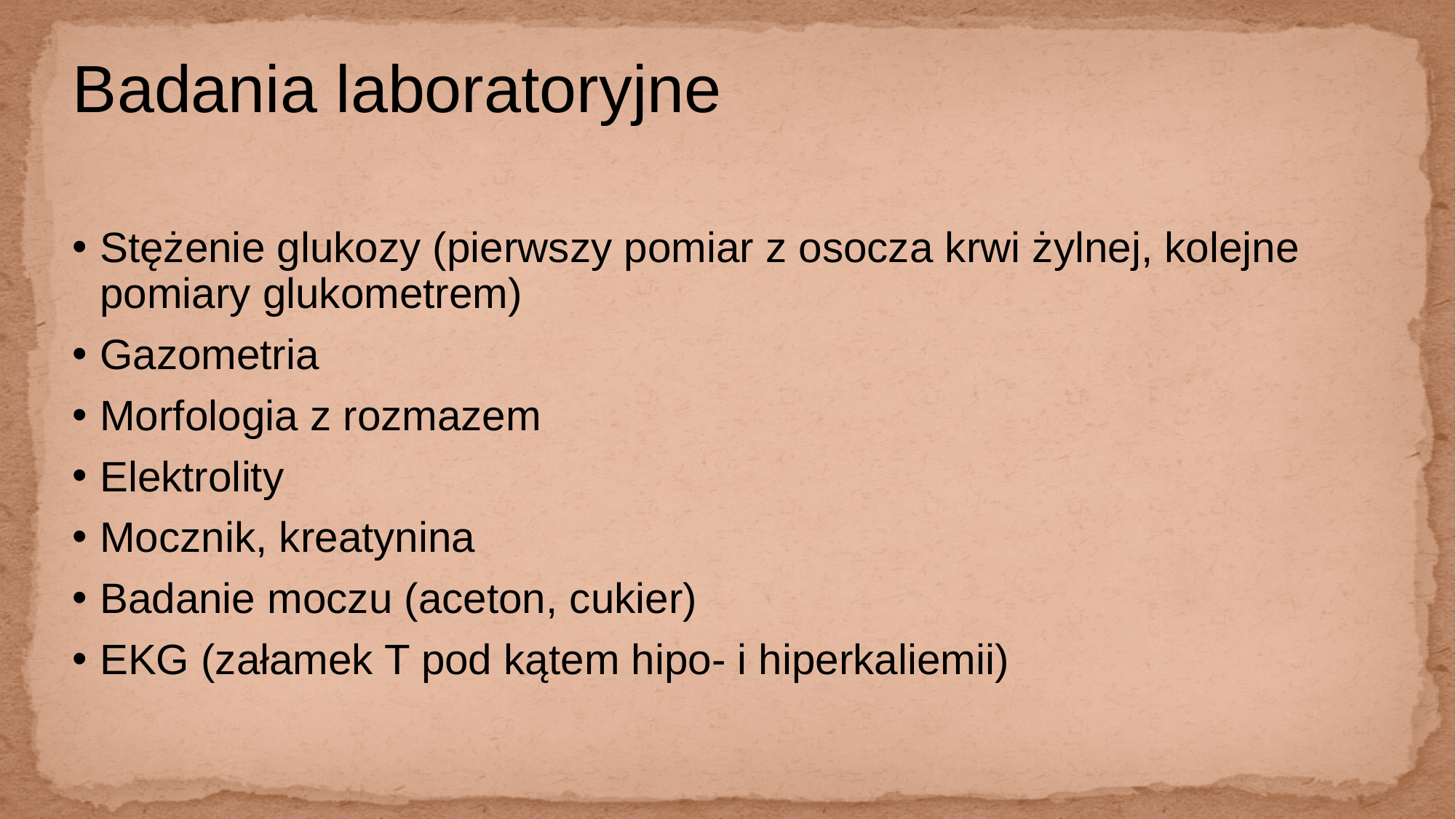

# Badania laboratoryjne
Stężenie glukozy (pierwszy pomiar z osocza krwi żylnej, kolejne pomiary glukometrem)
Gazometria
Morfologia z rozmazem
Elektrolity
Mocznik, kreatynina
Badanie moczu (aceton, cukier)
EKG (załamek T pod kątem hipo- i hiperkaliemii)